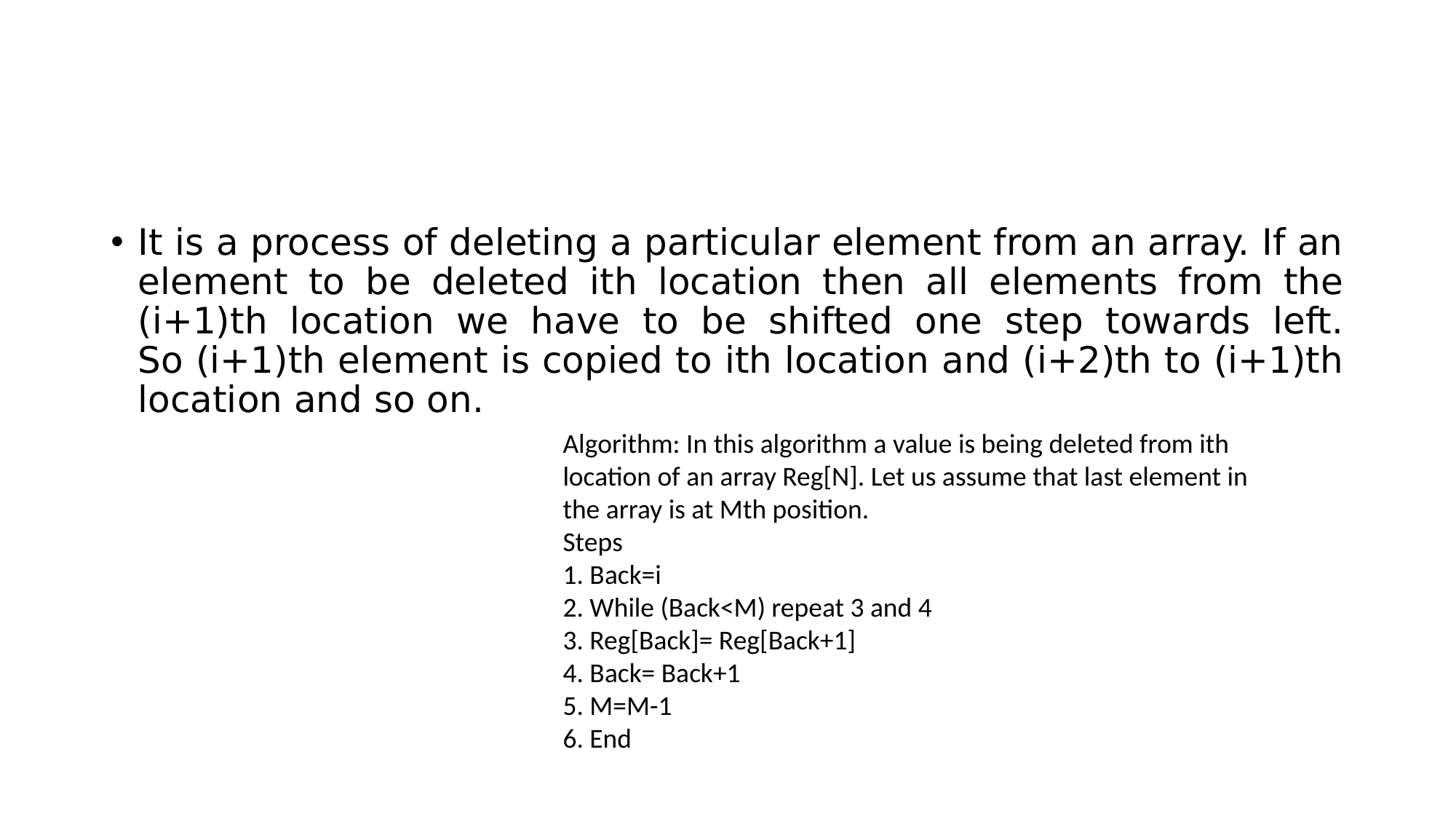

#
It is a process of deleting a particular element from an array. If an element to be deleted ith location then all elements from the (i+1)th location we have to be shifted one step towards left.
So (i+1)th element is copied to ith location and (i+2)th to (i+1)th location and so on.

Algorithm: In this algorithm a value is being deleted from ith location of an array Reg[N]. Let us assume that last element in the array is at Mth position.
Steps
1. Back=i
2. While (Back<M) repeat 3 and 4
3. Reg[Back]= Reg[Back+1]
4. Back= Back+1
5. M=M-1
6. End